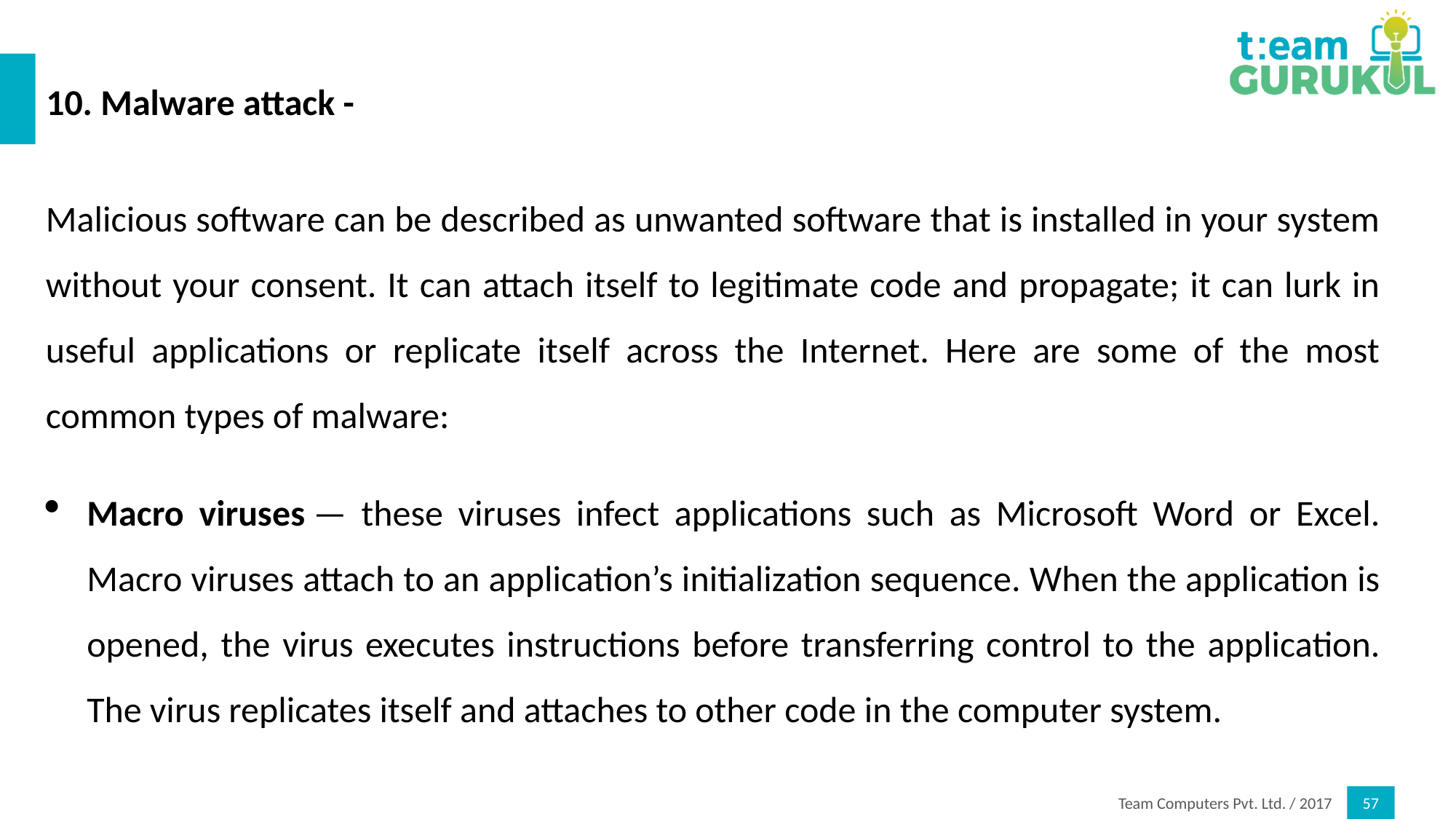

# 10. Malware attack -
Malicious software can be described as unwanted software that is installed in your system without your consent. It can attach itself to legitimate code and propagate; it can lurk in useful applications or replicate itself across the Internet. Here are some of the most common types of malware:
Macro viruses — these viruses infect applications such as Microsoft Word or Excel. Macro viruses attach to an application’s initialization sequence. When the application is opened, the virus executes instructions before transferring control to the application. The virus replicates itself and attaches to other code in the computer system.